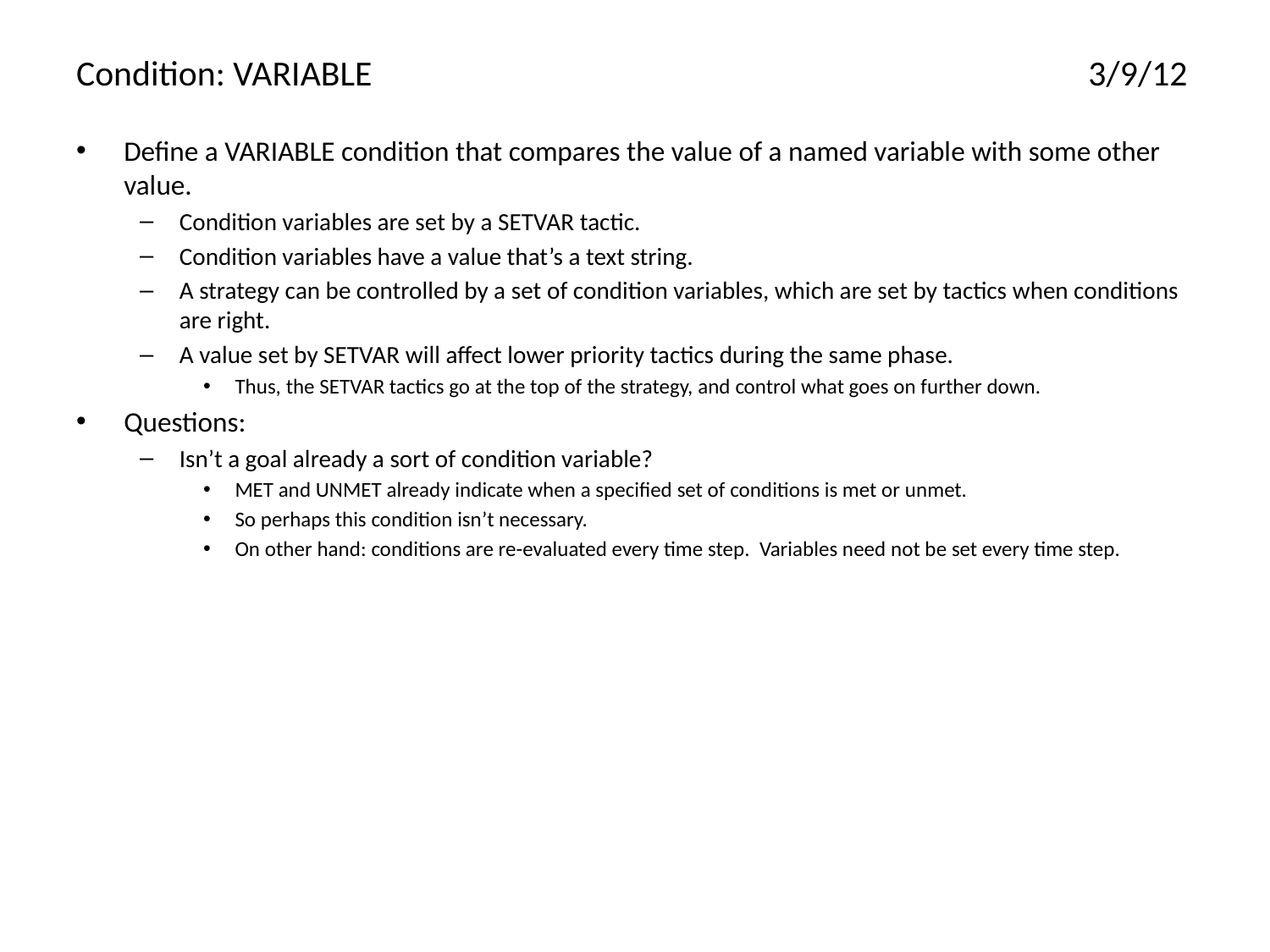

# Condition: VARIABLE	3/9/12
Define a VARIABLE condition that compares the value of a named variable with some other value.
Condition variables are set by a SETVAR tactic.
Condition variables have a value that’s a text string.
A strategy can be controlled by a set of condition variables, which are set by tactics when conditions are right.
A value set by SETVAR will affect lower priority tactics during the same phase.
Thus, the SETVAR tactics go at the top of the strategy, and control what goes on further down.
Questions:
Isn’t a goal already a sort of condition variable?
MET and UNMET already indicate when a specified set of conditions is met or unmet.
So perhaps this condition isn’t necessary.
On other hand: conditions are re-evaluated every time step.  Variables need not be set every time step.